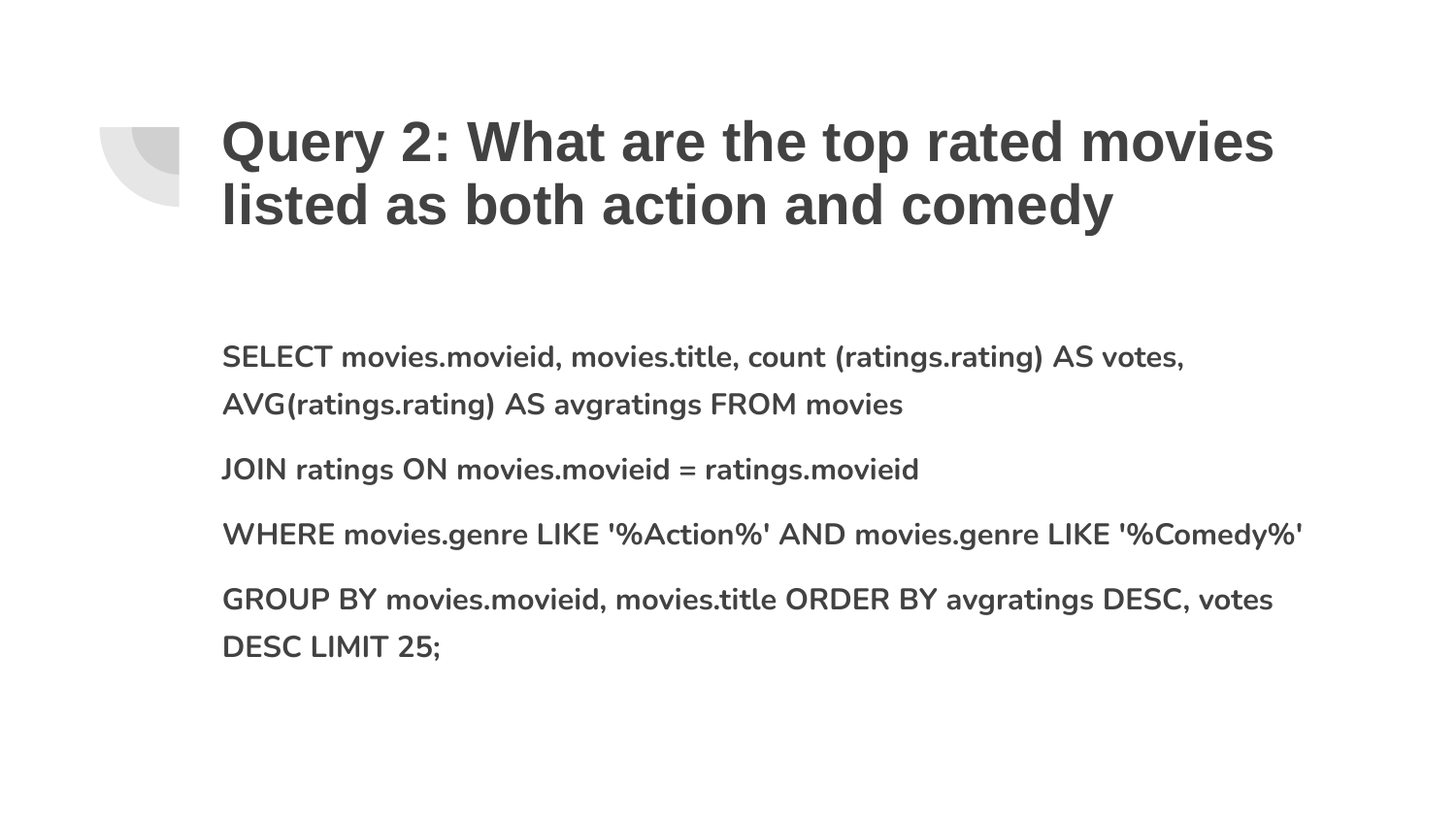

# Query 2: What are the top rated movies listed as both action and comedy
SELECT movies.movieid, movies.title, count (ratings.rating) AS votes, AVG(ratings.rating) AS avgratings FROM movies
JOIN ratings ON movies.movieid = ratings.movieid
WHERE movies.genre LIKE '%Action%' AND movies.genre LIKE '%Comedy%'
GROUP BY movies.movieid, movies.title ORDER BY avgratings DESC, votes DESC LIMIT 25;